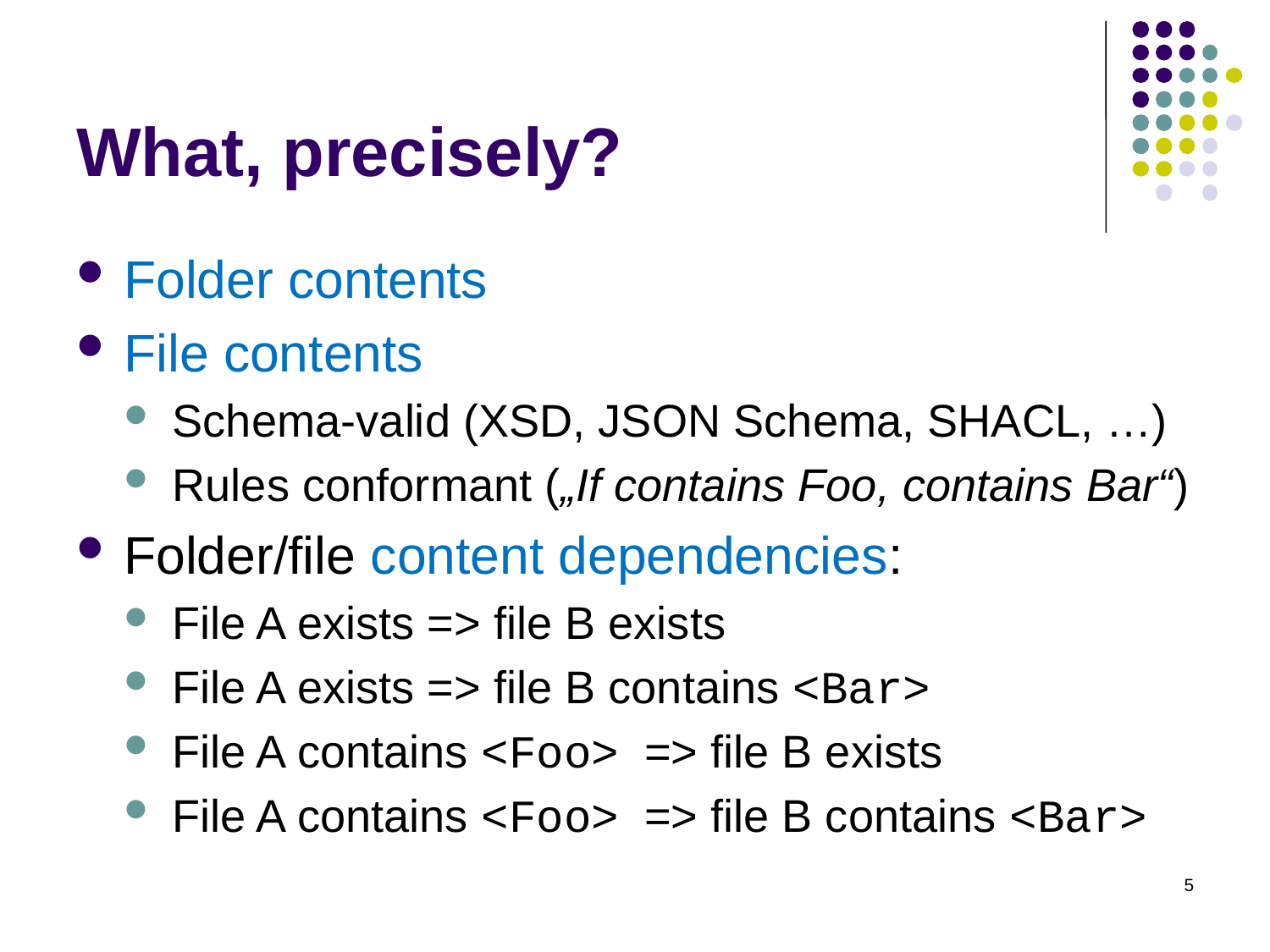

# What, precisely?
Folder contents
File contents
Schema-valid (XSD, JSON Schema, SHACL, …)
Rules conformant („If contains Foo, contains Bar“)
Folder/file content dependencies:
File A exists => file B exists
File A exists => file B contains <Bar>
File A contains <Foo>  => file B exists
File A contains <Foo>  => file B contains <Bar>
5